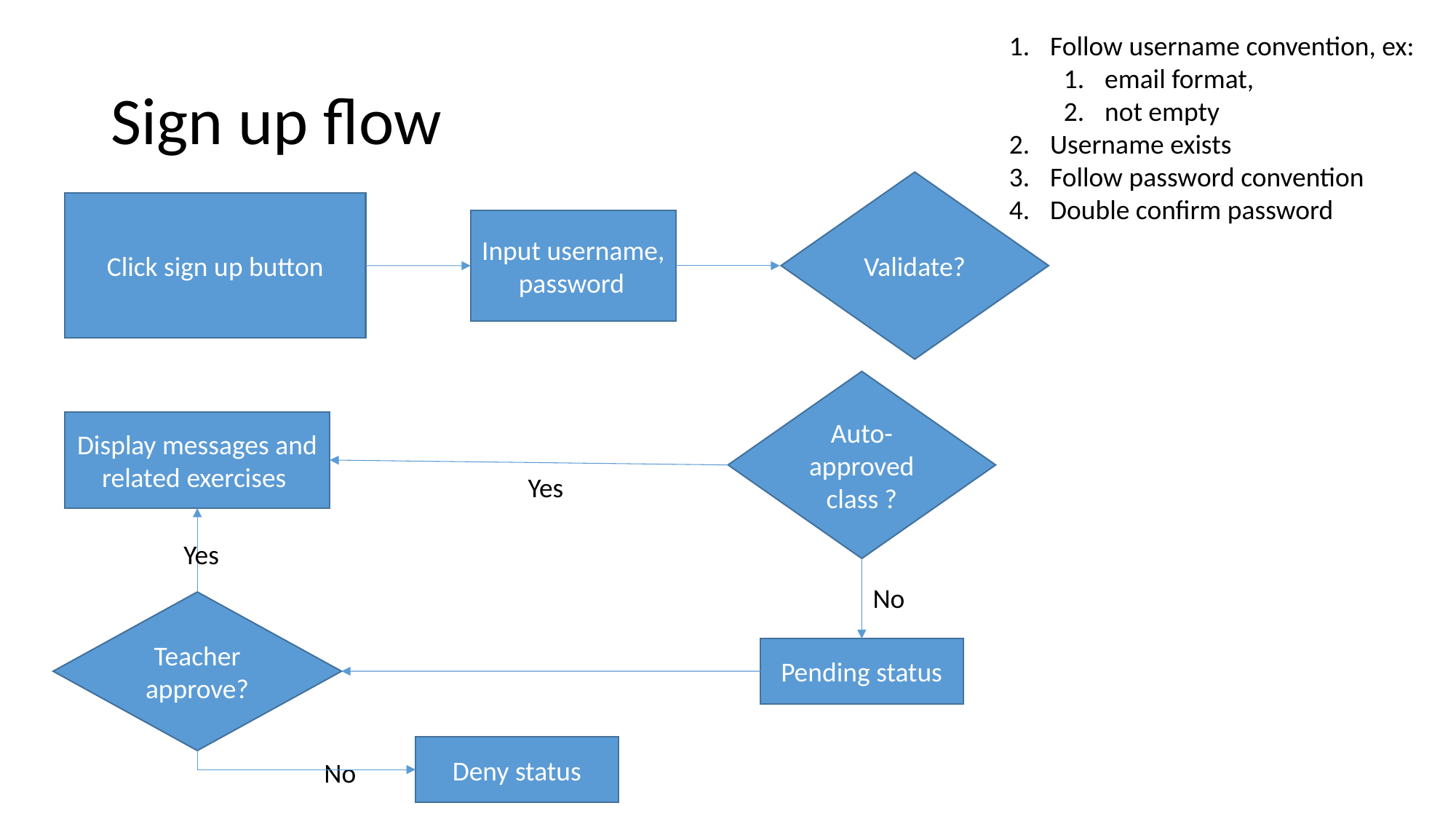

Follow username convention, ex:
email format,
not empty
Username exists
Follow password convention
Double confirm password

# Sign up flow
Validate?
Click sign up button
Input username, password
Auto-approved class ?
Display messages and related exercises
Yes
Yes
No
Teacher approve?
Pending status
Deny status
No